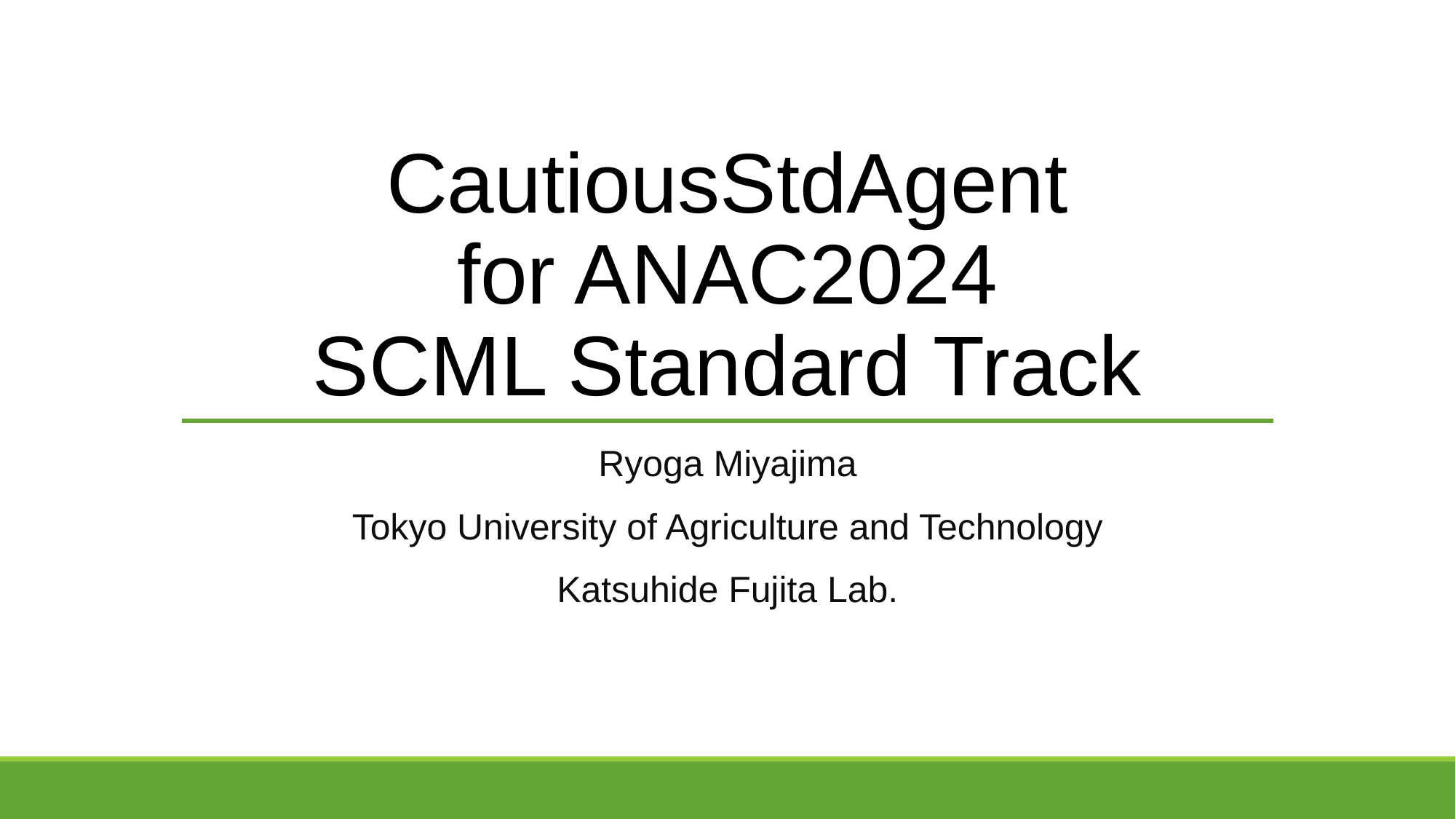

# CautiousStdAgent for ANAC2024 SCML Standard Track
Ryoga Miyajima
Tokyo University of Agriculture and Technology
Katsuhide Fujita Lab.